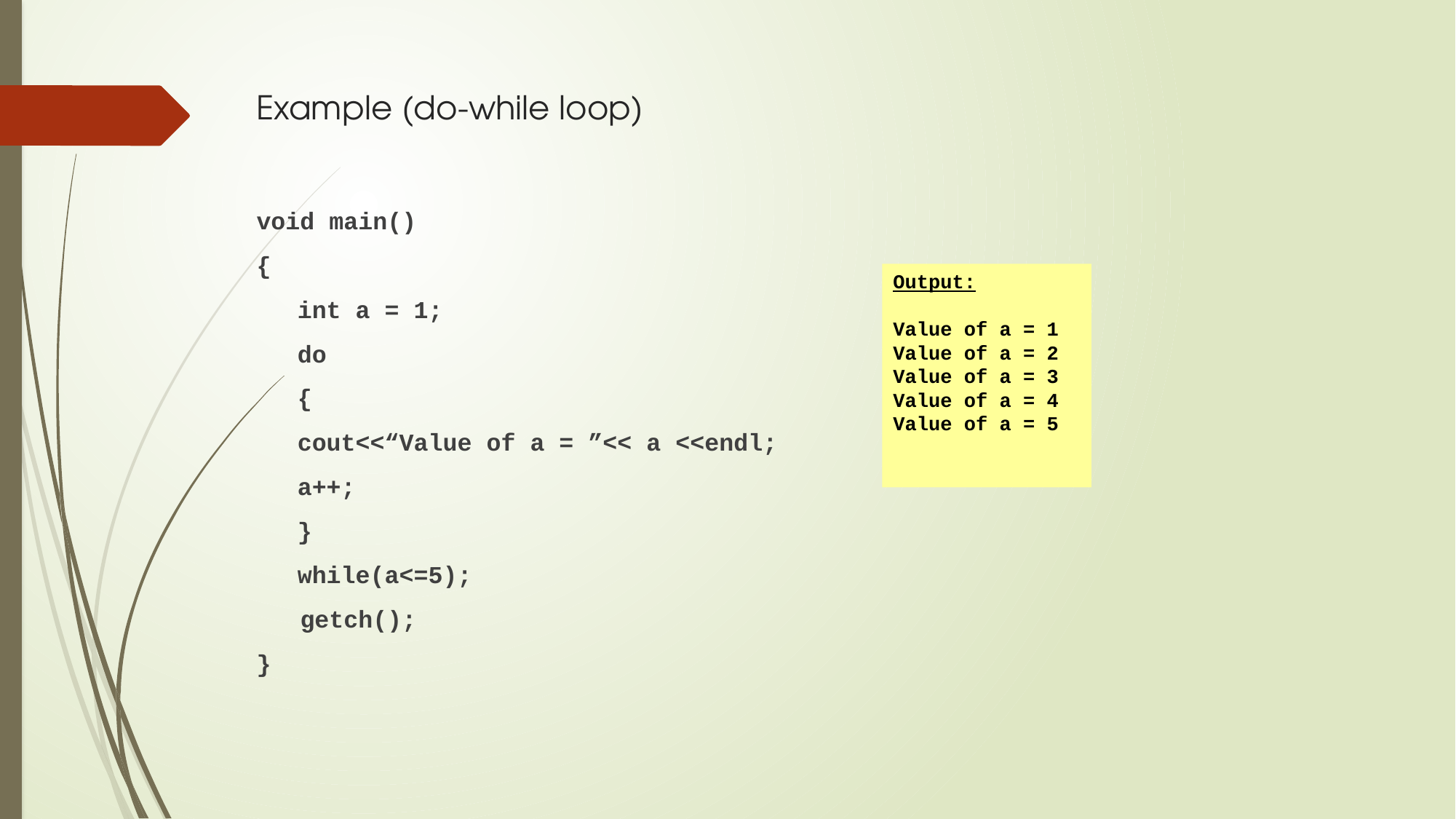

Example (do-while loop)
void main()
{
	int a = 1;
	do
	{
	cout<<“Value of a = ”<< a <<endl;
	a++;
	}
	while(a<=5);
   getch();
}

Output:

Value of a = 1
Value of a = 2
Value of a = 3
Value of a = 4
Value of a = 5